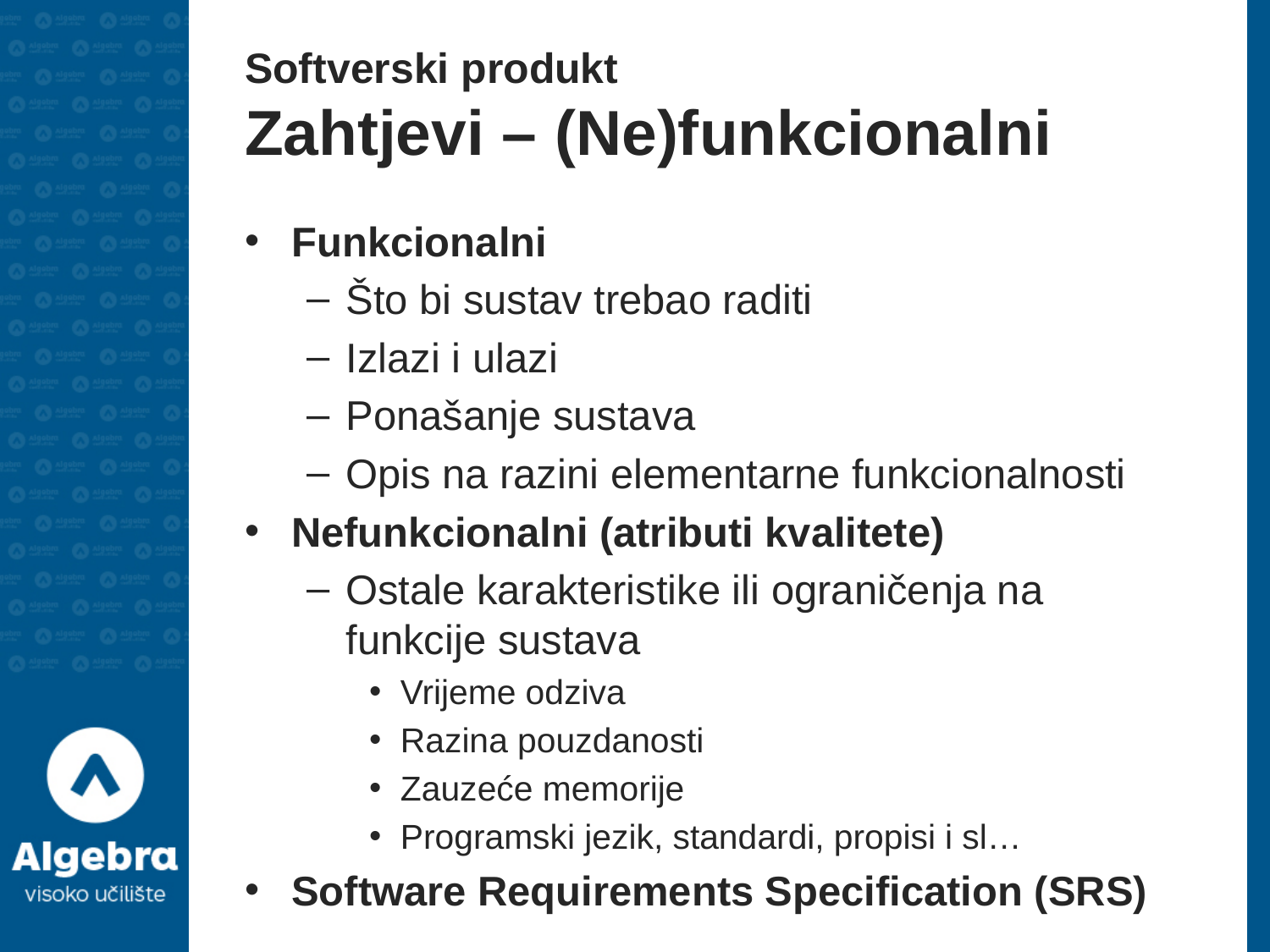

# Softverski produkt Zahtjevi – (Ne)funkcionalni
Funkcionalni
Što bi sustav trebao raditi
Izlazi i ulazi
Ponašanje sustava
Opis na razini elementarne funkcionalnosti
Nefunkcionalni (atributi kvalitete)
Ostale karakteristike ili ograničenja na funkcije sustava
Vrijeme odziva
Razina pouzdanosti
Zauzeće memorije
Programski jezik, standardi, propisi i sl…
Software Requirements Specification (SRS)